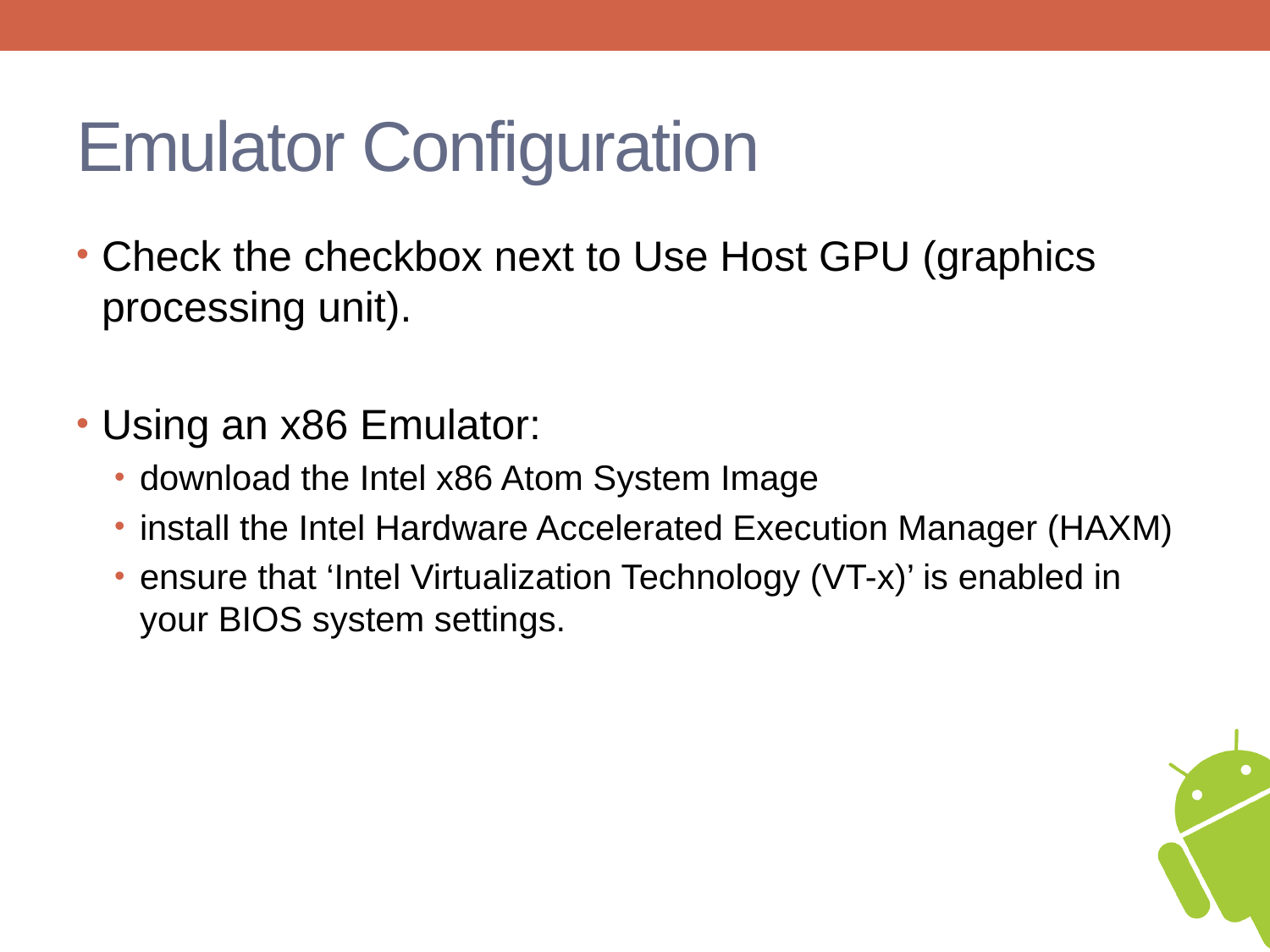

# Emulator Configuration
Check the checkbox next to Use Host GPU (graphics processing unit).

Using an x86 Emulator:
download the Intel x86 Atom System Image
install the Intel Hardware Accelerated Execution Manager (HAXM)
ensure that ‘Intel Virtualization Technology (VT-x)’ is enabled in your BIOS system settings.